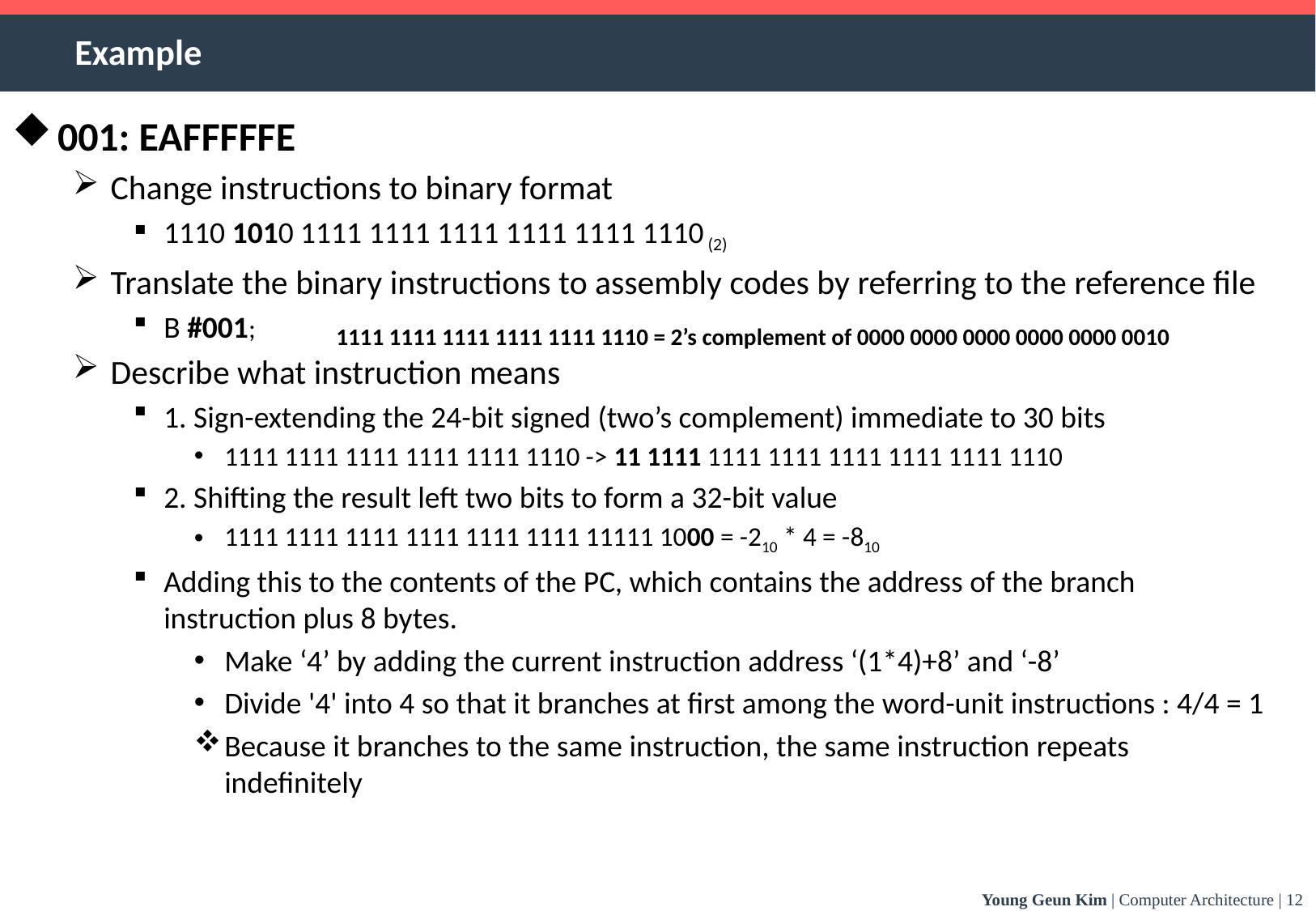

# Example
001: EAFFFFFE
Change instructions to binary format
1110 1010 1111 1111 1111 1111 1111 1110 (2)
Translate the binary instructions to assembly codes by referring to the reference file
B #001;
Describe what instruction means
1. Sign-extending the 24-bit signed (two’s complement) immediate to 30 bits
1111 1111 1111 1111 1111 1110 -> 11 1111 1111 1111 1111 1111 1111 1110
2. Shifting the result left two bits to form a 32-bit value
1111 1111 1111 1111 1111 1111 11111 1000 = -210 * 4 = -810
Adding this to the contents of the PC, which contains the address of the branch instruction plus 8 bytes.
Make ‘4’ by adding the current instruction address ‘(1*4)+8’ and ‘-8’
Divide '4' into 4 so that it branches at first among the word-unit instructions : 4/4 = 1
Because it branches to the same instruction, the same instruction repeats indefinitely

1111 1111 1111 1111 1111 1110 = 2’s complement of 0000 0000 0000 0000 0000 0010
Young Geun Kim | Computer Architecture | 12